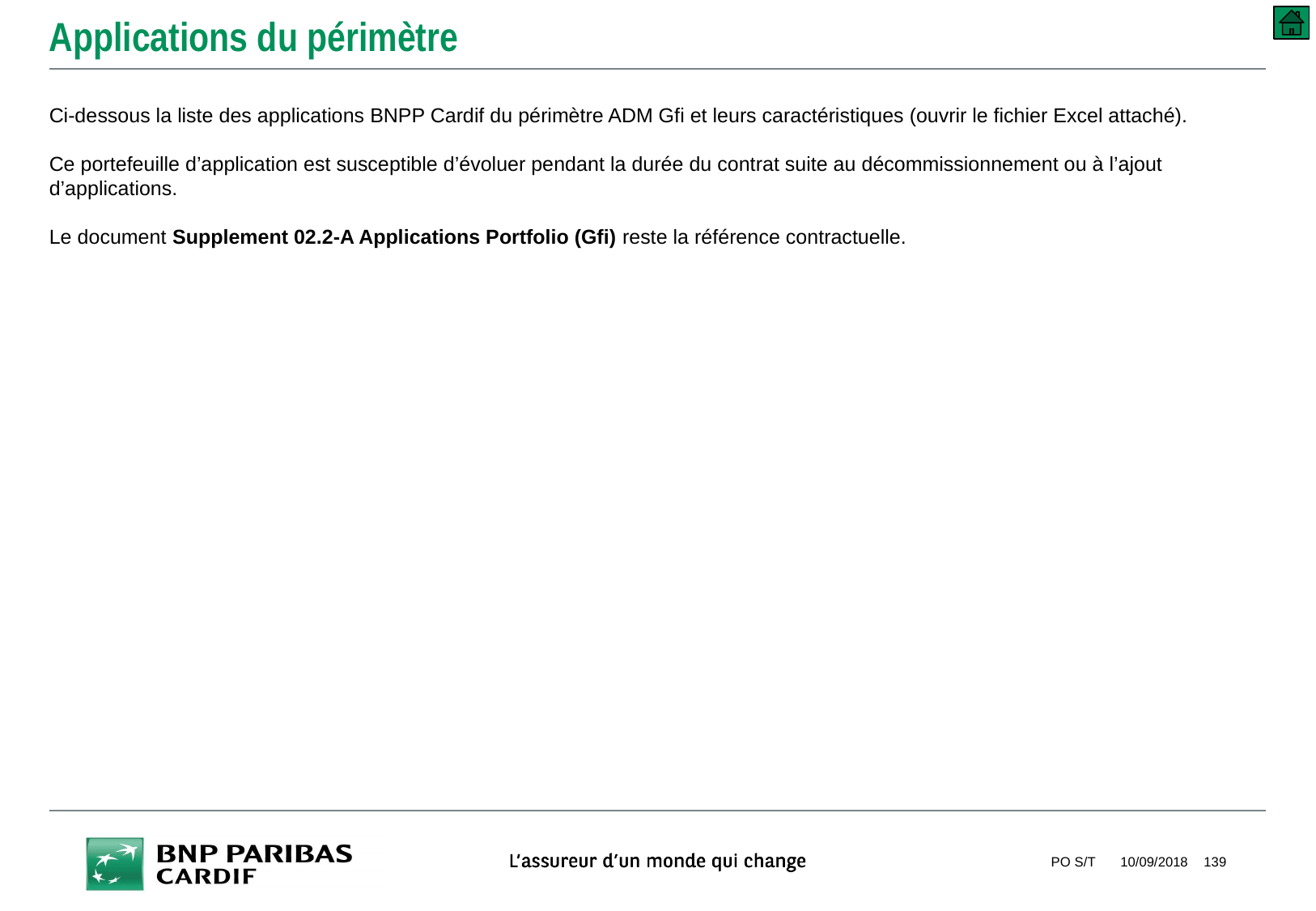

# Applications du périmètre
Ci-dessous la liste des applications BNPP Cardif du périmètre ADM Gfi et leurs caractéristiques (ouvrir le fichier Excel attaché).

Ce portefeuille d’application est susceptible d’évoluer pendant la durée du contrat suite au décommissionnement ou à l’ajout d’applications.

Le document Supplement 02.2-A Applications Portfolio (Gfi) reste la référence contractuelle.
PO S/T
10/09/2018
139